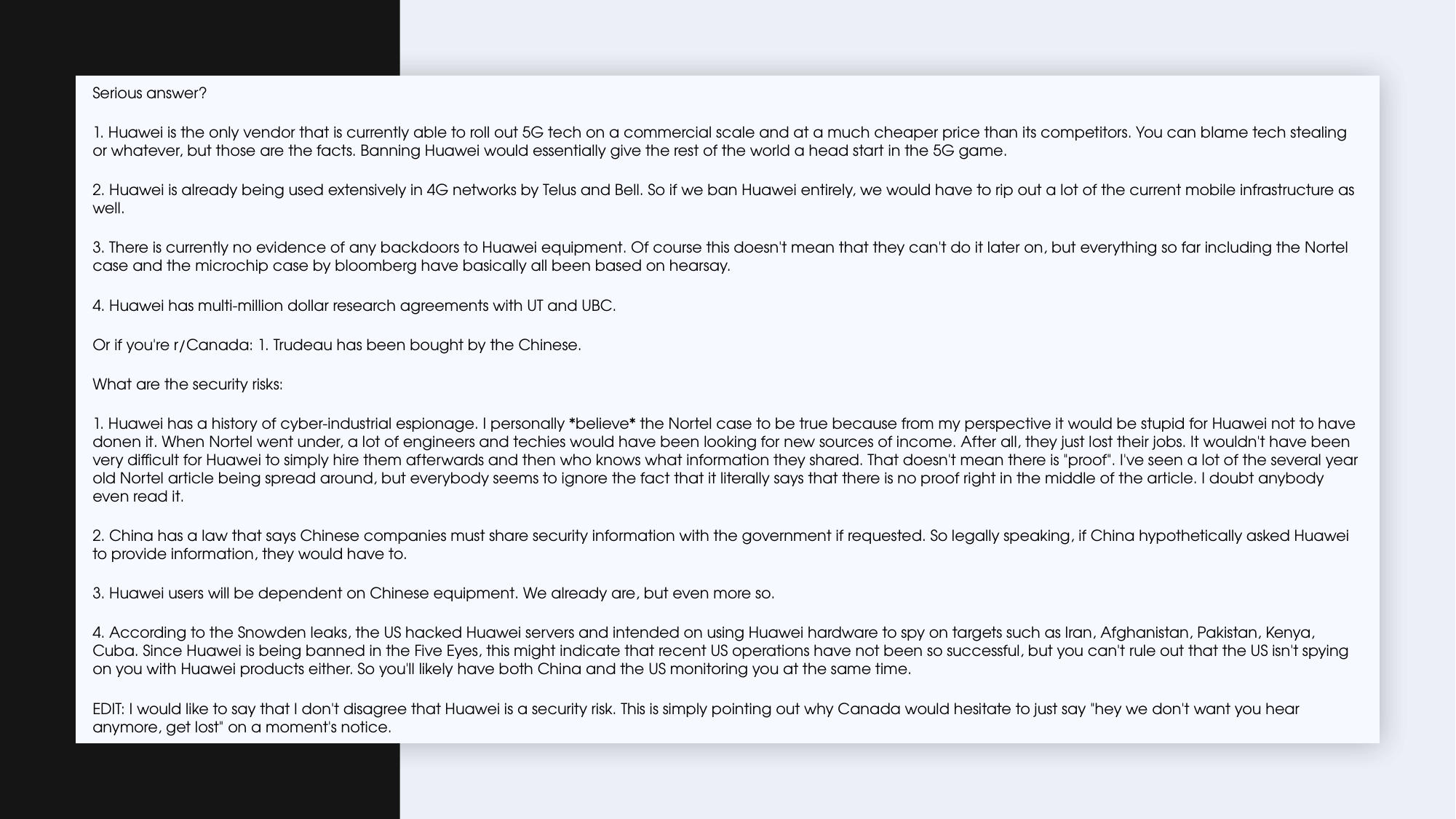

Serious answer?
1. Huawei is the only vendor that is currently able to roll out 5G tech on a commercial scale and at a much cheaper price than its competitors. You can blame tech stealing or whatever, but those are the facts. Banning Huawei would essentially give the rest of the world a head start in the 5G game.
2. Huawei is already being used extensively in 4G networks by Telus and Bell. So if we ban Huawei entirely, we would have to rip out a lot of the current mobile infrastructure as well.
3. There is currently no evidence of any backdoors to Huawei equipment. Of course this doesn't mean that they can't do it later on, but everything so far including the Nortel case and the microchip case by bloomberg have basically all been based on hearsay.
4. Huawei has multi-million dollar research agreements with UT and UBC.
Or if you're r/Canada: 1. Trudeau has been bought by the Chinese.
What are the security risks:
1. Huawei has a history of cyber-industrial espionage. I personally *believe* the Nortel case to be true because from my perspective it would be stupid for Huawei not to have donen it. When Nortel went under, a lot of engineers and techies would have been looking for new sources of income. After all, they just lost their jobs. It wouldn't have been very difficult for Huawei to simply hire them afterwards and then who knows what information they shared. That doesn't mean there is "proof". I've seen a lot of the several year old Nortel article being spread around, but everybody seems to ignore the fact that it literally says that there is no proof right in the middle of the article. I doubt anybody even read it.
2. China has a law that says Chinese companies must share security information with the government if requested. So legally speaking, if China hypothetically asked Huawei to provide information, they would have to.
3. Huawei users will be dependent on Chinese equipment. We already are, but even more so.
4. According to the Snowden leaks, the US hacked Huawei servers and intended on using Huawei hardware to spy on targets such as Iran, Afghanistan, Pakistan, Kenya, Cuba. Since Huawei is being banned in the Five Eyes, this might indicate that recent US operations have not been so successful, but you can't rule out that the US isn't spying on you with Huawei products either. So you'll likely have both China and the US monitoring you at the same time.
EDIT: I would like to say that I don't disagree that Huawei is a security risk. This is simply pointing out why Canada would hesitate to just say "hey we don't want you hear anymore, get lost" on a moment's notice.